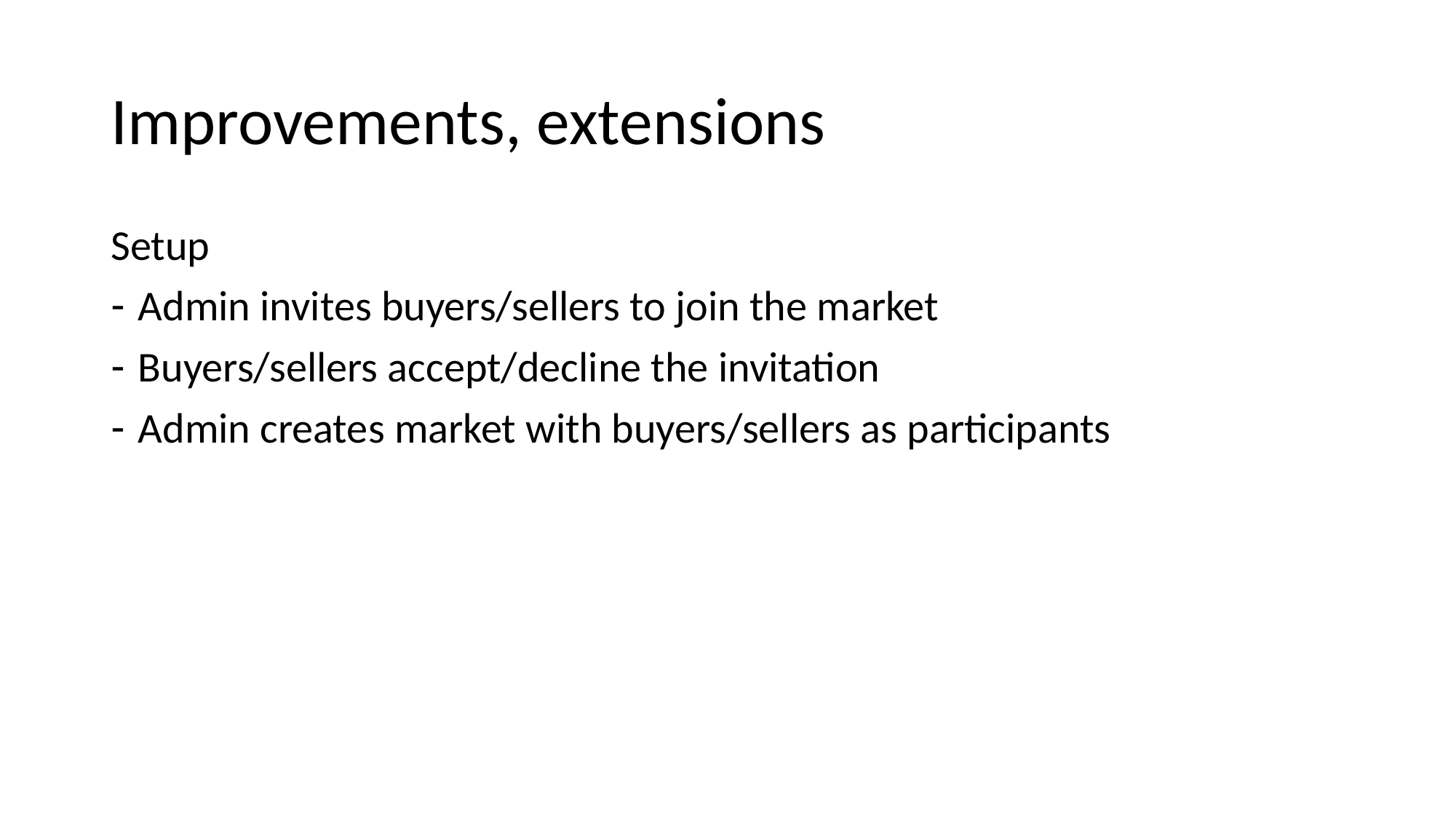

# Improvements, extensions
Setup
Admin invites buyers/sellers to join the market
Buyers/sellers accept/decline the invitation
Admin creates market with buyers/sellers as participants